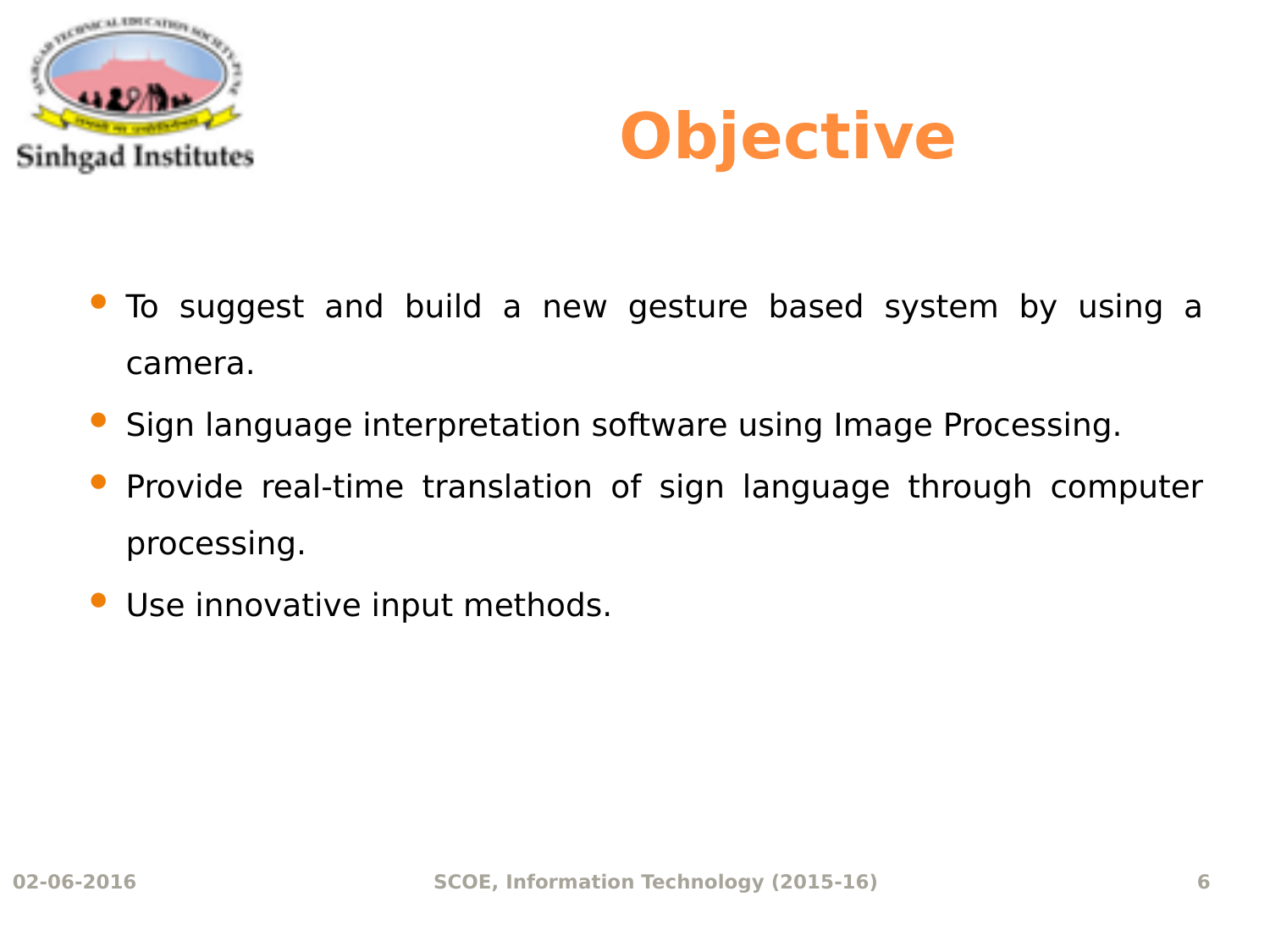

# Objective

To suggest and build a new gesture based system by using a camera.
Sign language interpretation software using Image Processing.
Provide real-time translation of sign language through computer processing.
Use innovative input methods.

02-06-2016
SCOE, Information Technology (2015-16)
6